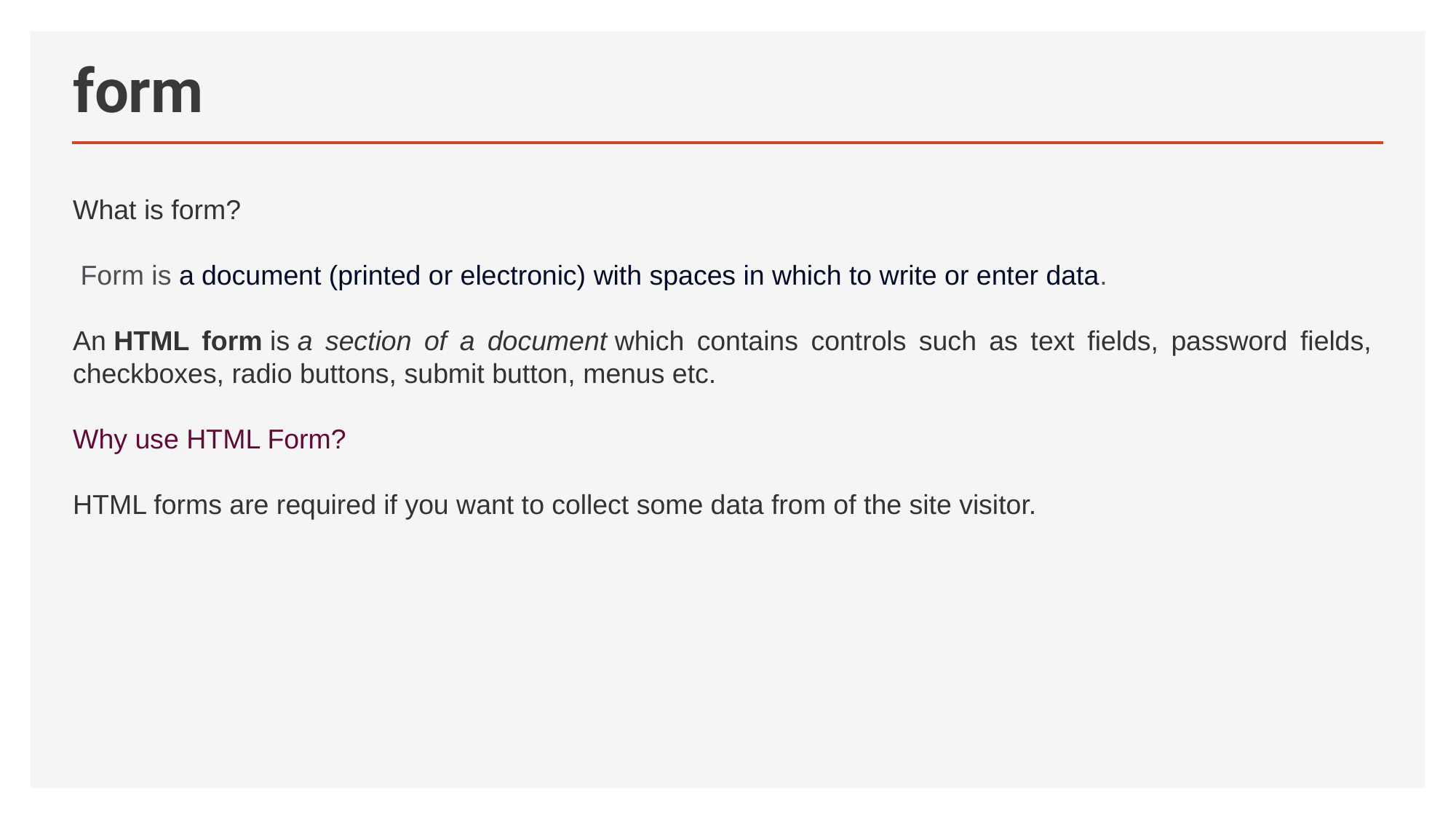

# form

What is form?

 Form is a document (printed or electronic) with spaces in which to write or enter data.

An HTML form is a section of a document which contains controls such as text fields, password fields, checkboxes, radio buttons, submit button, menus etc.

Why use HTML Form?

HTML forms are required if you want to collect some data from of the site visitor.